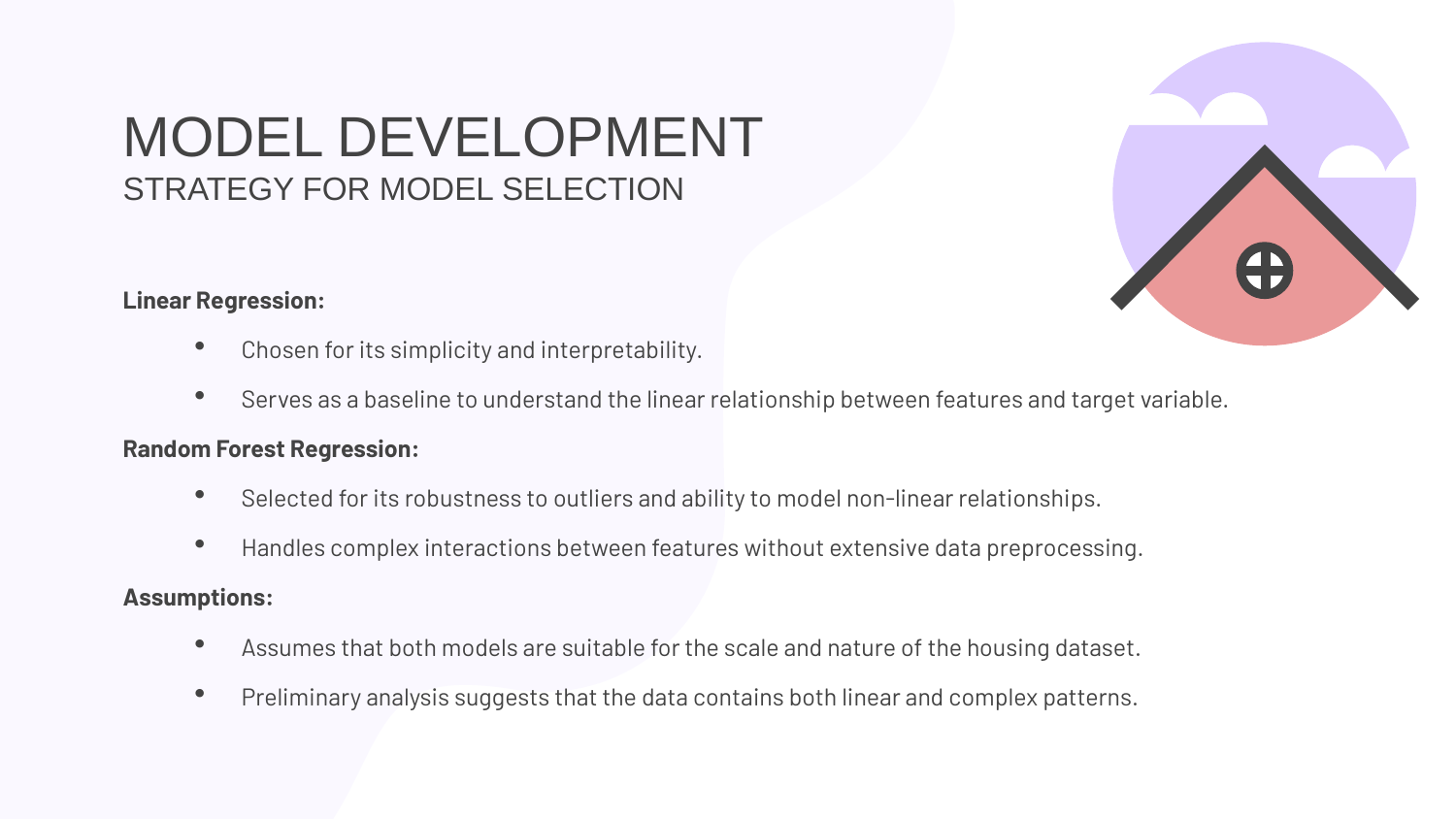

# MODEL DEVELOPMENT STRATEGY FOR MODEL SELECTION
Linear Regression:
Chosen for its simplicity and interpretability.
Serves as a baseline to understand the linear relationship between features and target variable.
Random Forest Regression:
Selected for its robustness to outliers and ability to model non-linear relationships.
Handles complex interactions between features without extensive data preprocessing.
Assumptions:
Assumes that both models are suitable for the scale and nature of the housing dataset.
Preliminary analysis suggests that the data contains both linear and complex patterns.